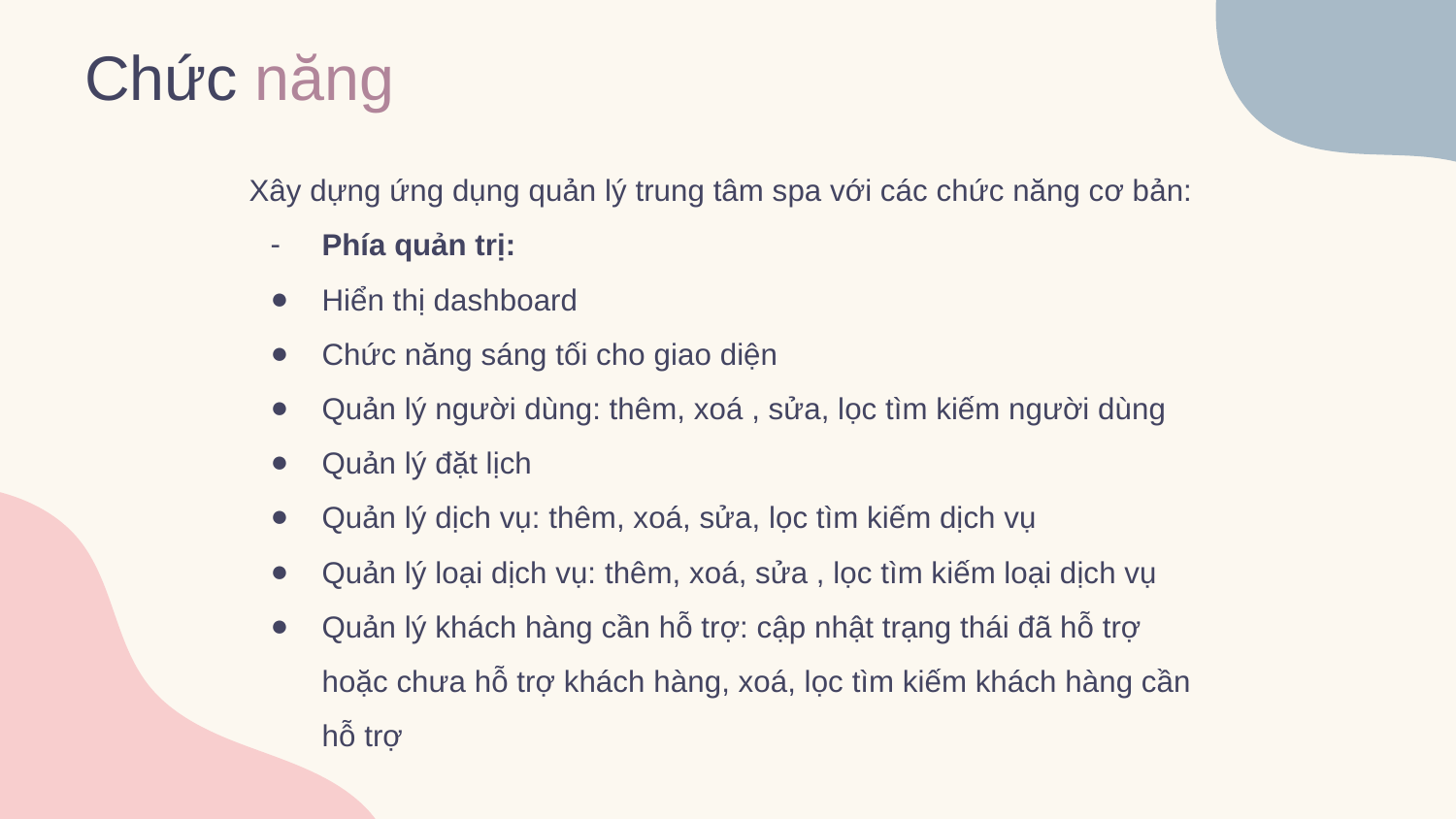

# Chức năng
Xây dựng ứng dụng quản lý trung tâm spa với các chức năng cơ bản:
Phía quản trị:
Hiển thị dashboard
Chức năng sáng tối cho giao diện
Quản lý người dùng: thêm, xoá , sửa, lọc tìm kiếm người dùng
Quản lý đặt lịch
Quản lý dịch vụ: thêm, xoá, sửa, lọc tìm kiếm dịch vụ
Quản lý loại dịch vụ: thêm, xoá, sửa , lọc tìm kiếm loại dịch vụ
Quản lý khách hàng cần hỗ trợ: cập nhật trạng thái đã hỗ trợ hoặc chưa hỗ trợ khách hàng, xoá, lọc tìm kiếm khách hàng cần hỗ trợ